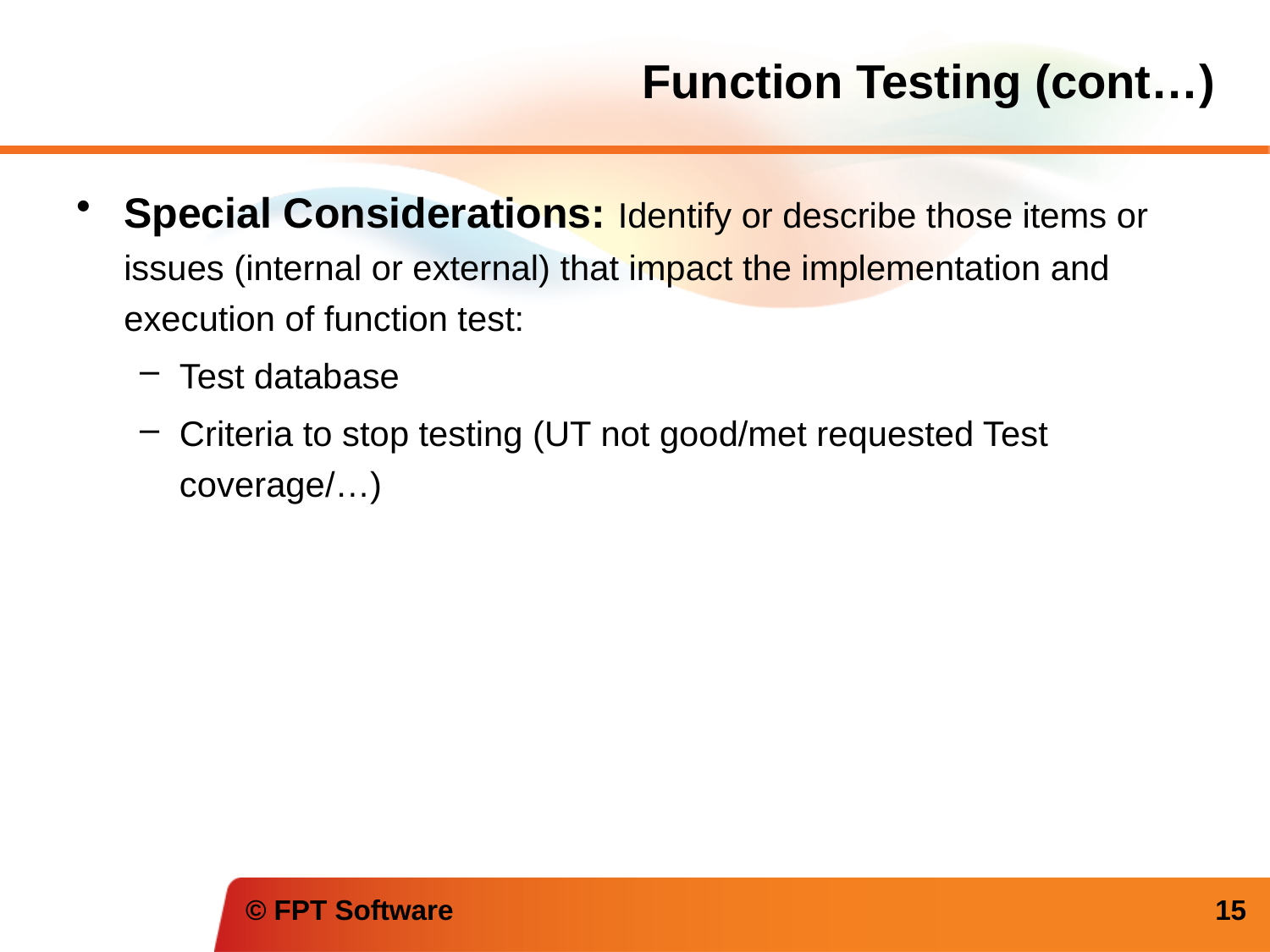

# Function Testing (cont…)
Special Considerations: Identify or describe those items or issues (internal or external) that impact the implementation and execution of function test:
Test database
Criteria to stop testing (UT not good/met requested Test coverage/…)